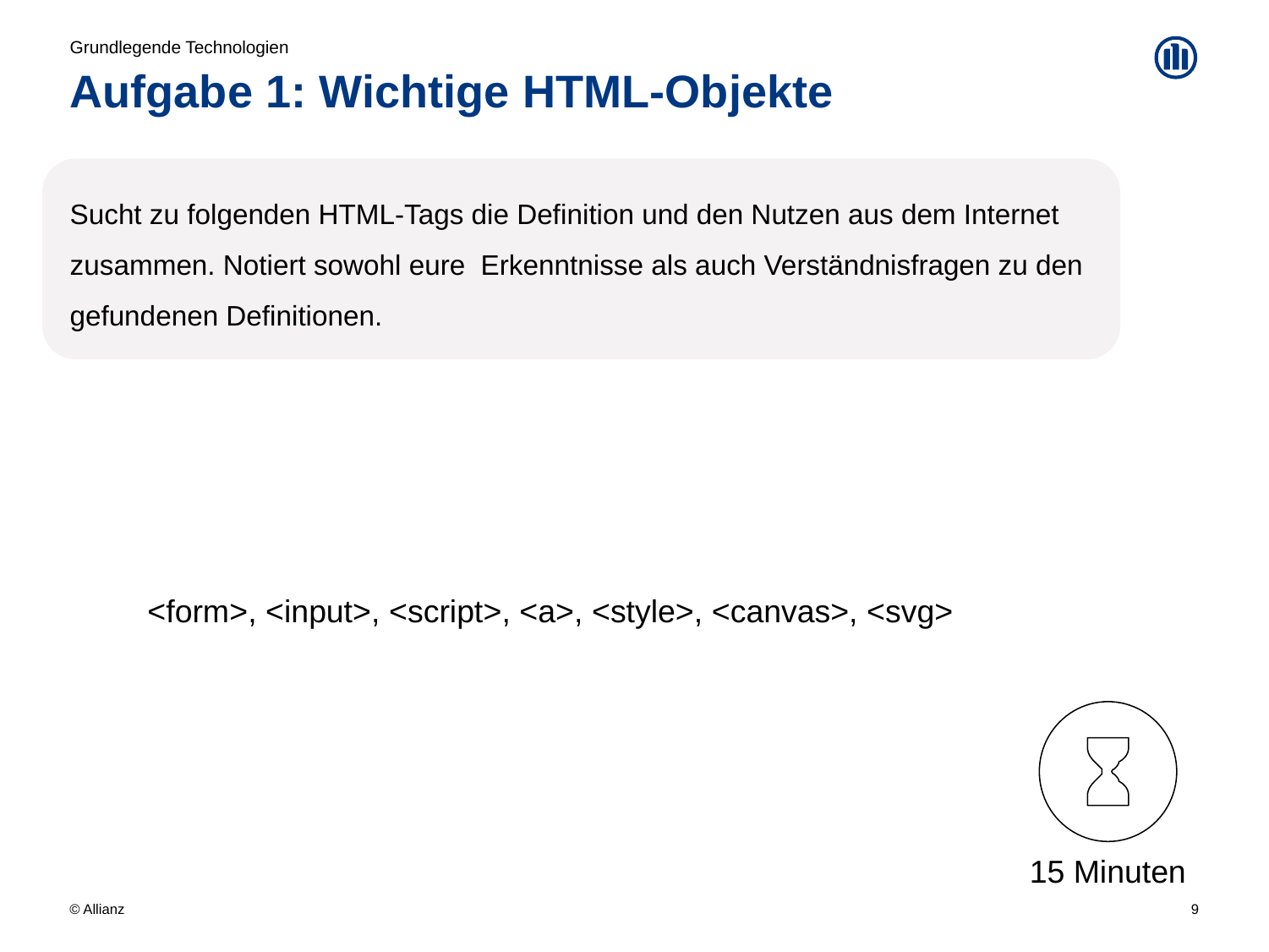

Grundlegende Technologien
# Aufgabe 1: Wichtige HTML-Objekte

Sucht zu folgenden HTML-Tags die Definition und den Nutzen aus dem Internet zusammen. Notiert sowohl eure  Erkenntnisse als auch Verständnisfragen zu den gefundenen Definitionen.

<form>, <input>, <script>, <a>, <style>, <canvas>, <svg>

15 Minuten
9